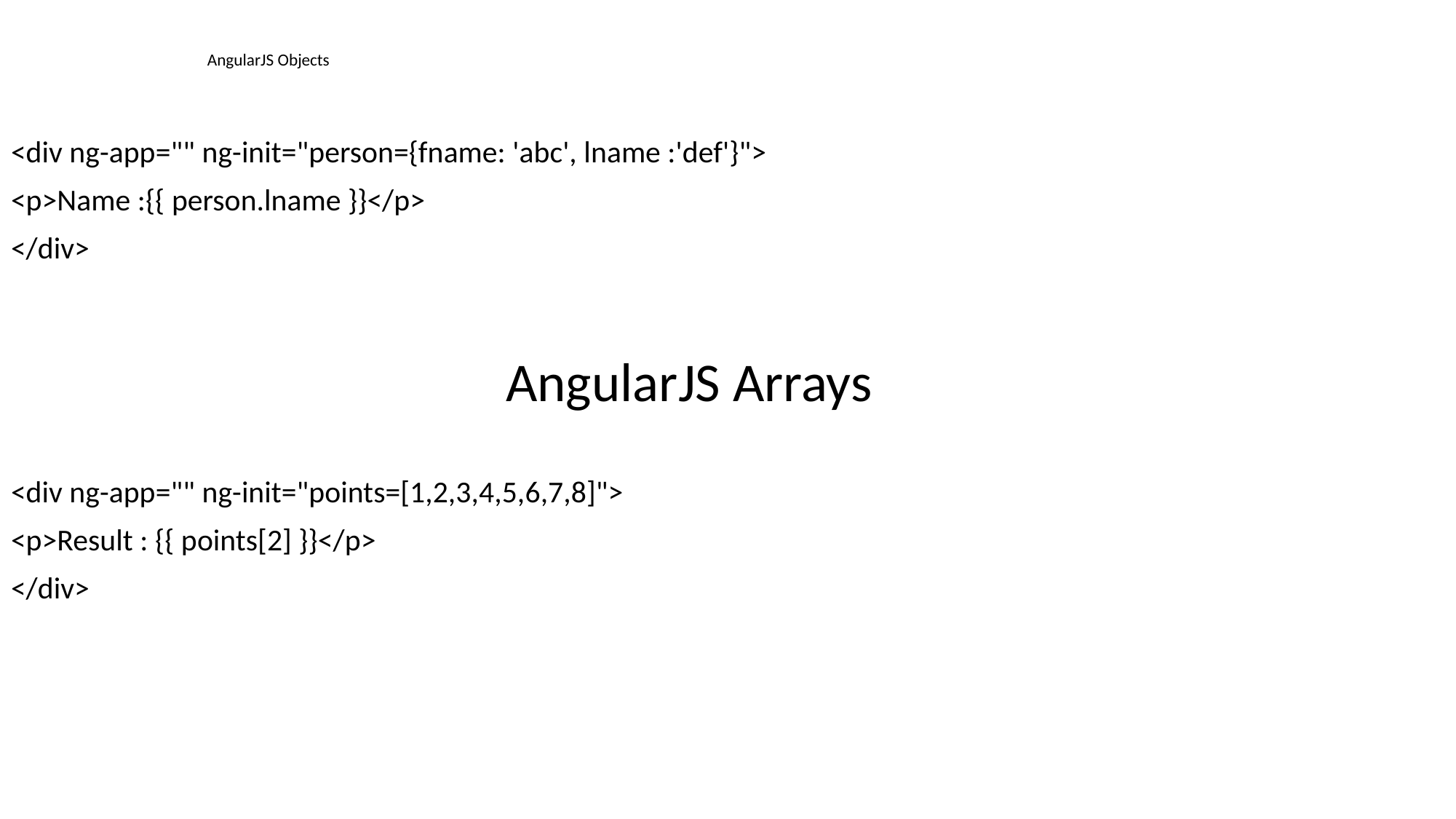

# AngularJS Objects

<div ng-app="" ng-init="person={fname: 'abc', lname :'def'}">
<p>Name :{{ person.lname }}</p>
</div>

                                        AngularJS Arrays

<div ng-app="" ng-init="points=[1,2,3,4,5,6,7,8]">
<p>Result : {{ points[2] }}</p>
</div>